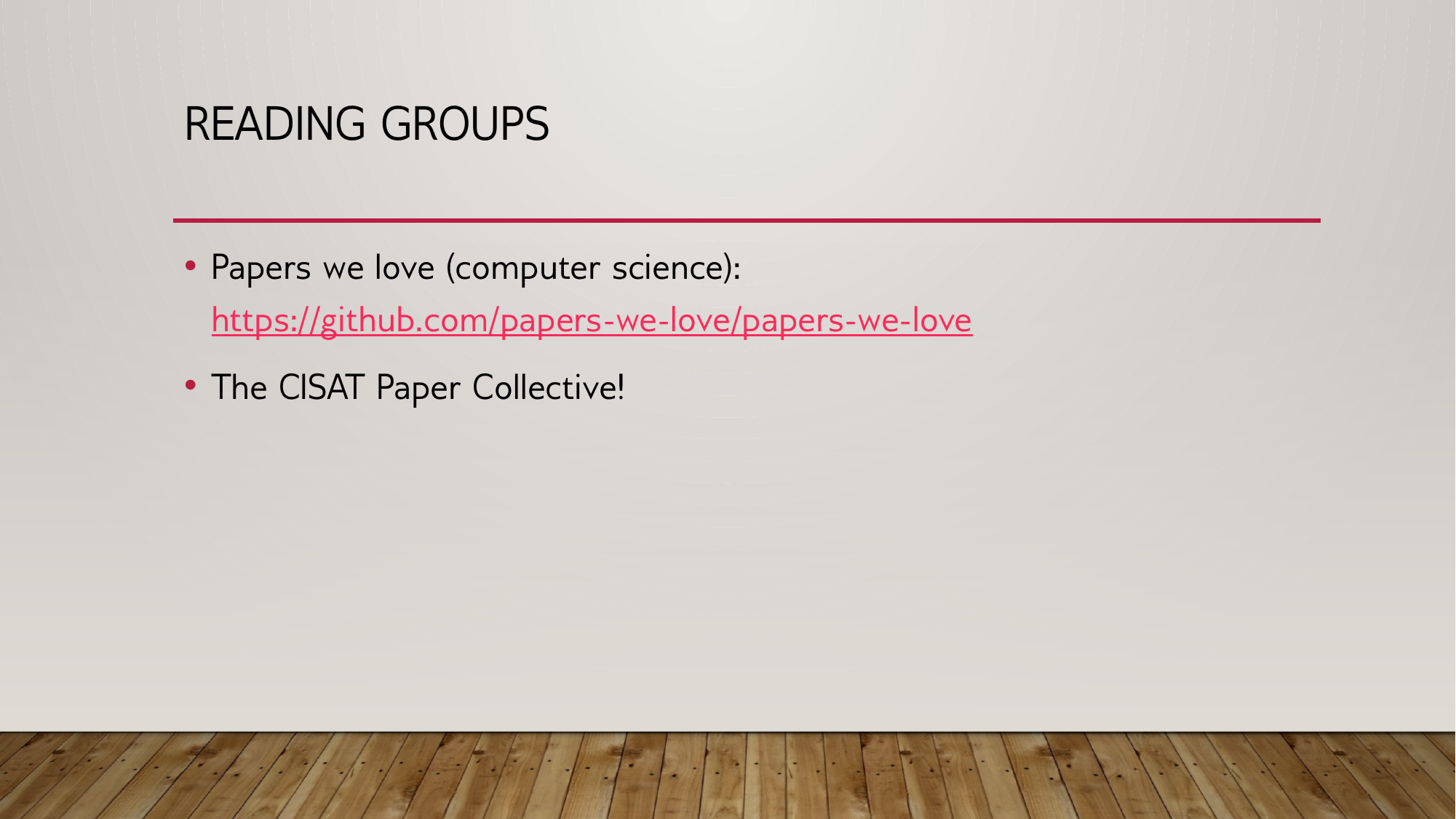

# Reading groups
Papers we love (computer science): https://github.com/papers-we-love/papers-we-love
The CISAT Paper Collective!